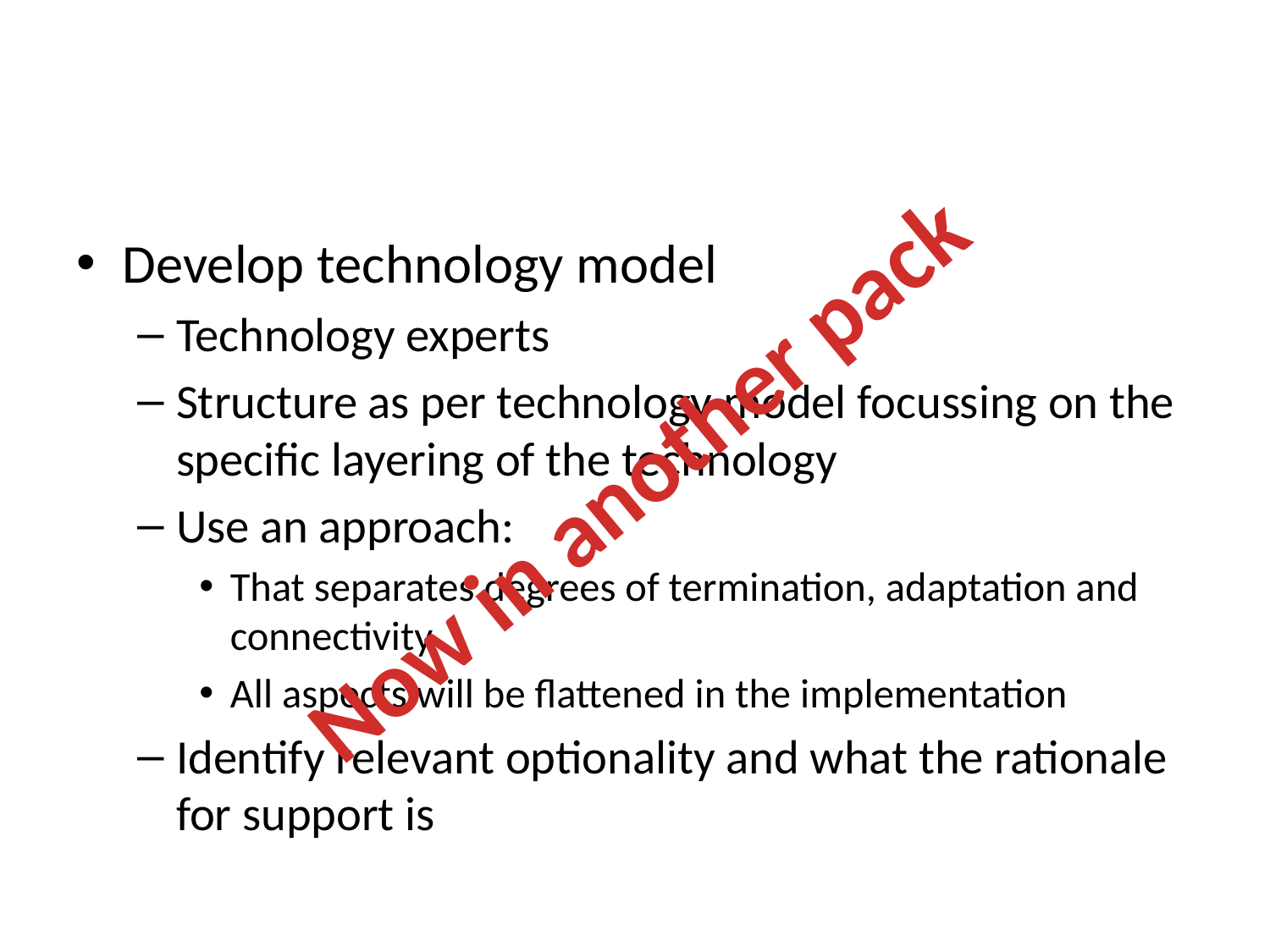

#
Develop technology model
Technology experts
Structure as per technology model focussing on the specific layering of the technology
Use an approach:
That separates degrees of termination, adaptation and connectivity
All aspects will be flattened in the implementation
Identify relevant optionality and what the rationale for support is

Now in another pack